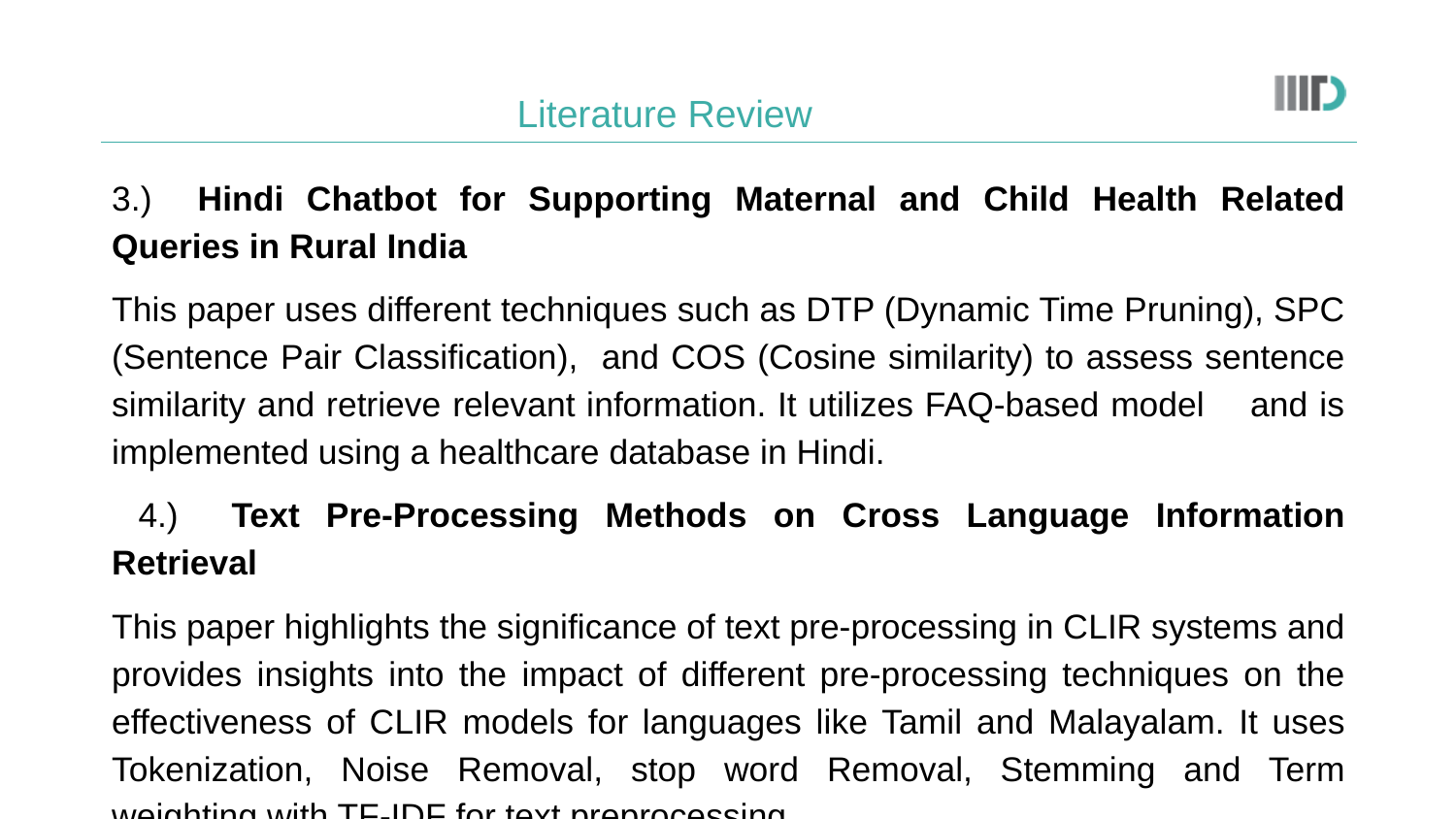

# Literature Review

3.)  Hindi Chatbot for Supporting Maternal and Child Health Related Queries in Rural India
This paper uses different techniques such as DTP (Dynamic Time Pruning), SPC (Sentence Pair Classification),  and COS (Cosine similarity) to assess sentence similarity and retrieve relevant information. It utilizes FAQ-based model    and is implemented using a healthcare database in Hindi.
 4.)  Text Pre-Processing Methods on Cross Language Information Retrieval
This paper highlights the significance of text pre-processing in CLIR systems and provides insights into the impact of different pre-processing techniques on the effectiveness of CLIR models for languages like Tamil and Malayalam. It uses Tokenization, Noise Removal, stop word Removal, Stemming and Term weighting with TF-IDF for text preprocessing.